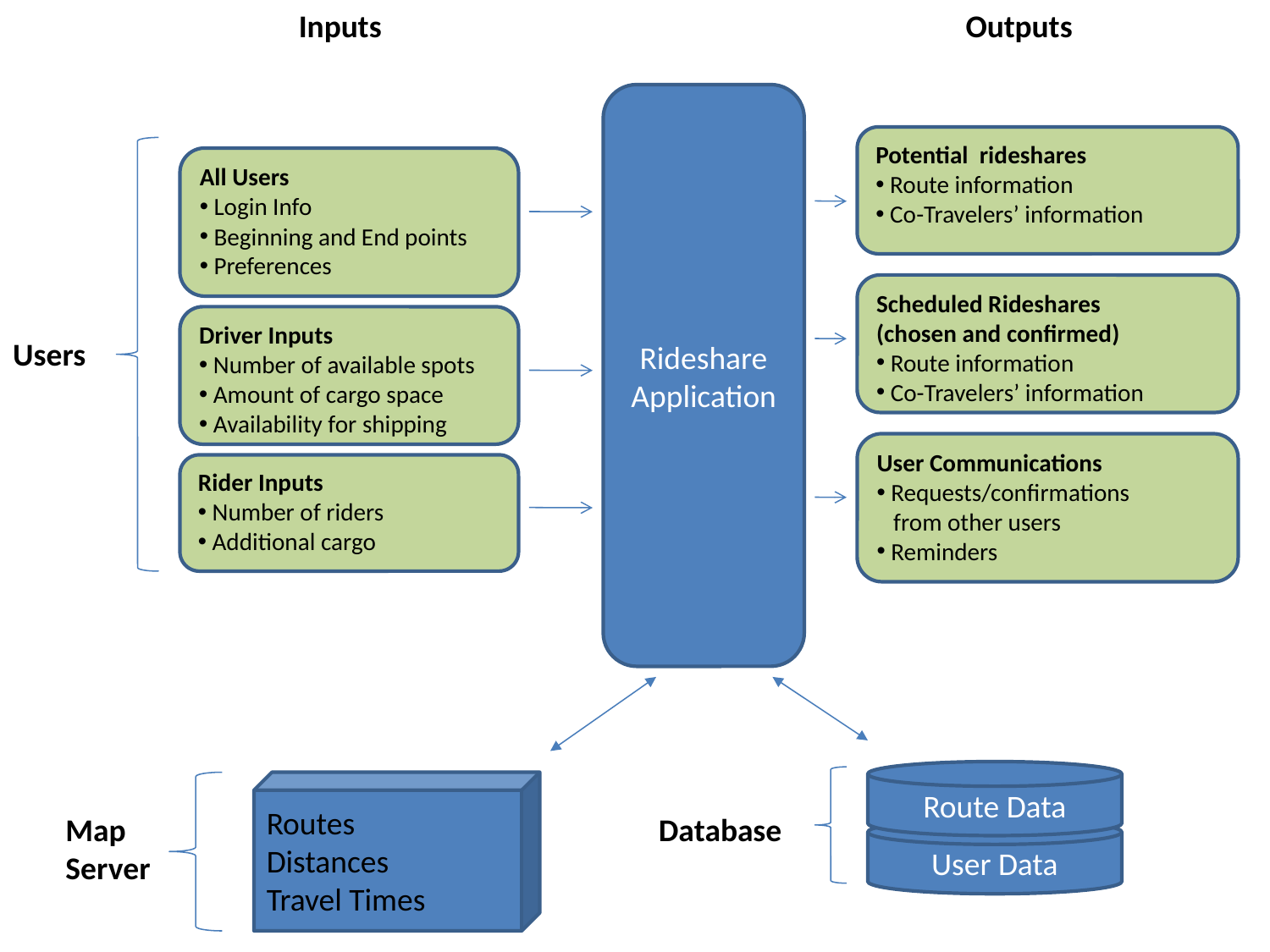

Inputs
Outputs
Rideshare Application
Potential  rideshares
 Route information
 Co-Travelers’ information

All Users
 Login Info
 Beginning and End points
 Preferences

Scheduled Rideshares
(chosen and confirmed)
 Route information
 Co-Travelers’ information
Driver Inputs
 Number of available spots
 Amount of cargo space
 Availability for shipping

Users
User Communications
 Requests/confirmations
   from other users
 Reminders
Rider Inputs
 Number of riders
 Additional cargo
Route Data

Routes
Distances
Travel Times
Map
Server
Database
User Data